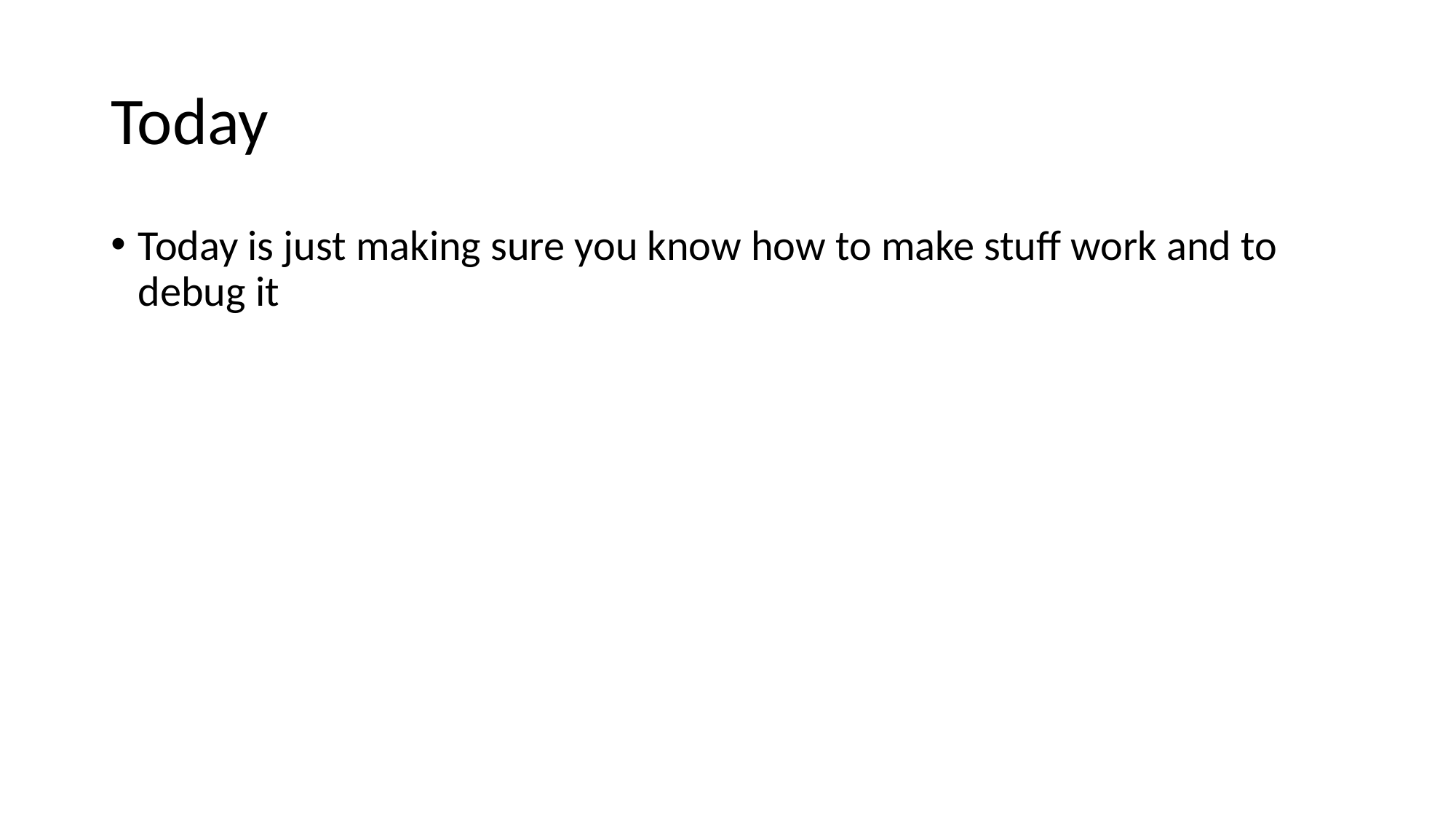

# Today
Today is just making sure you know how to make stuff work and to debug it